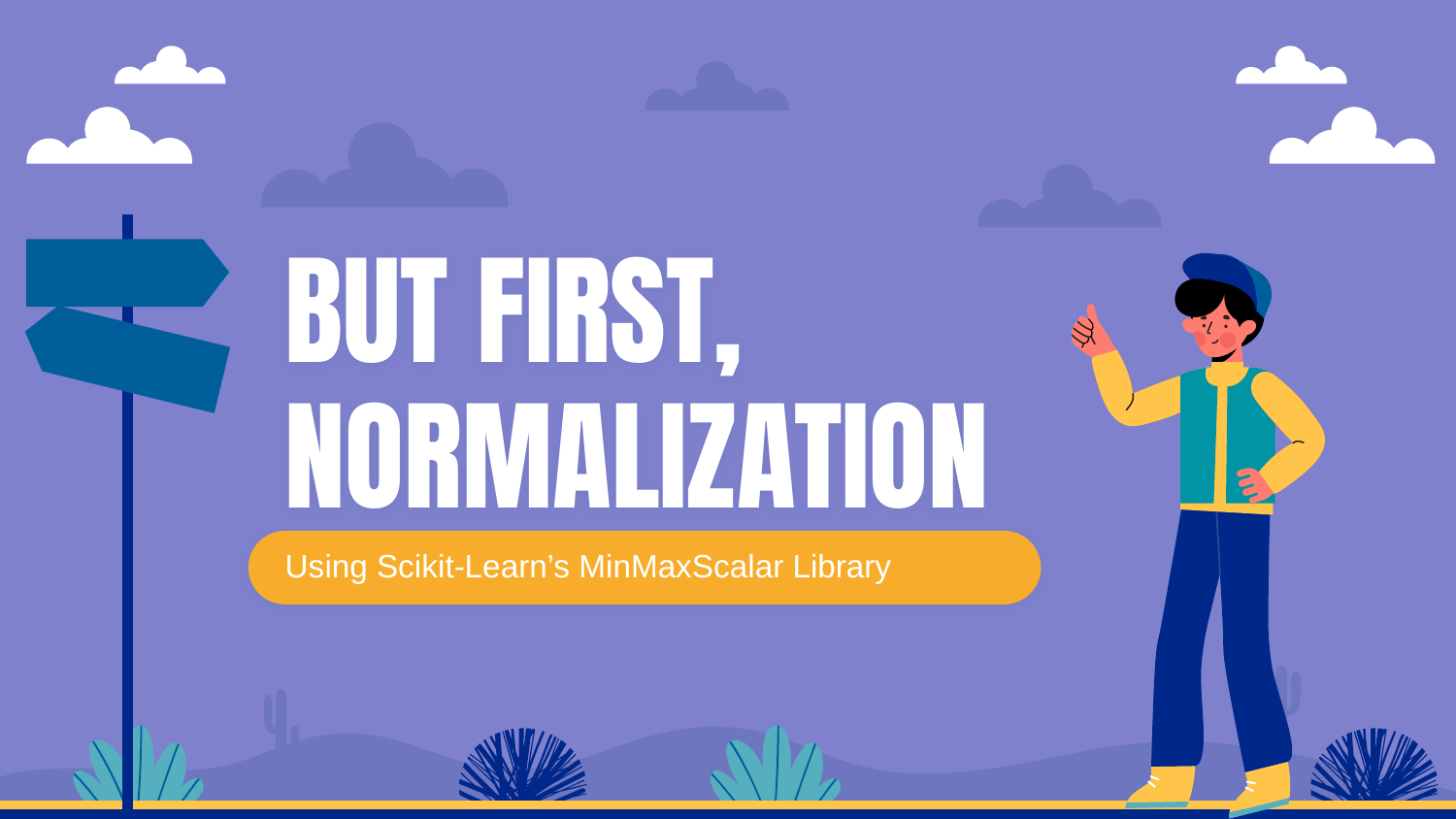

# BUT FIRST,
NORMALIZATION

Using Scikit-Learn’s MinMaxScalar Library